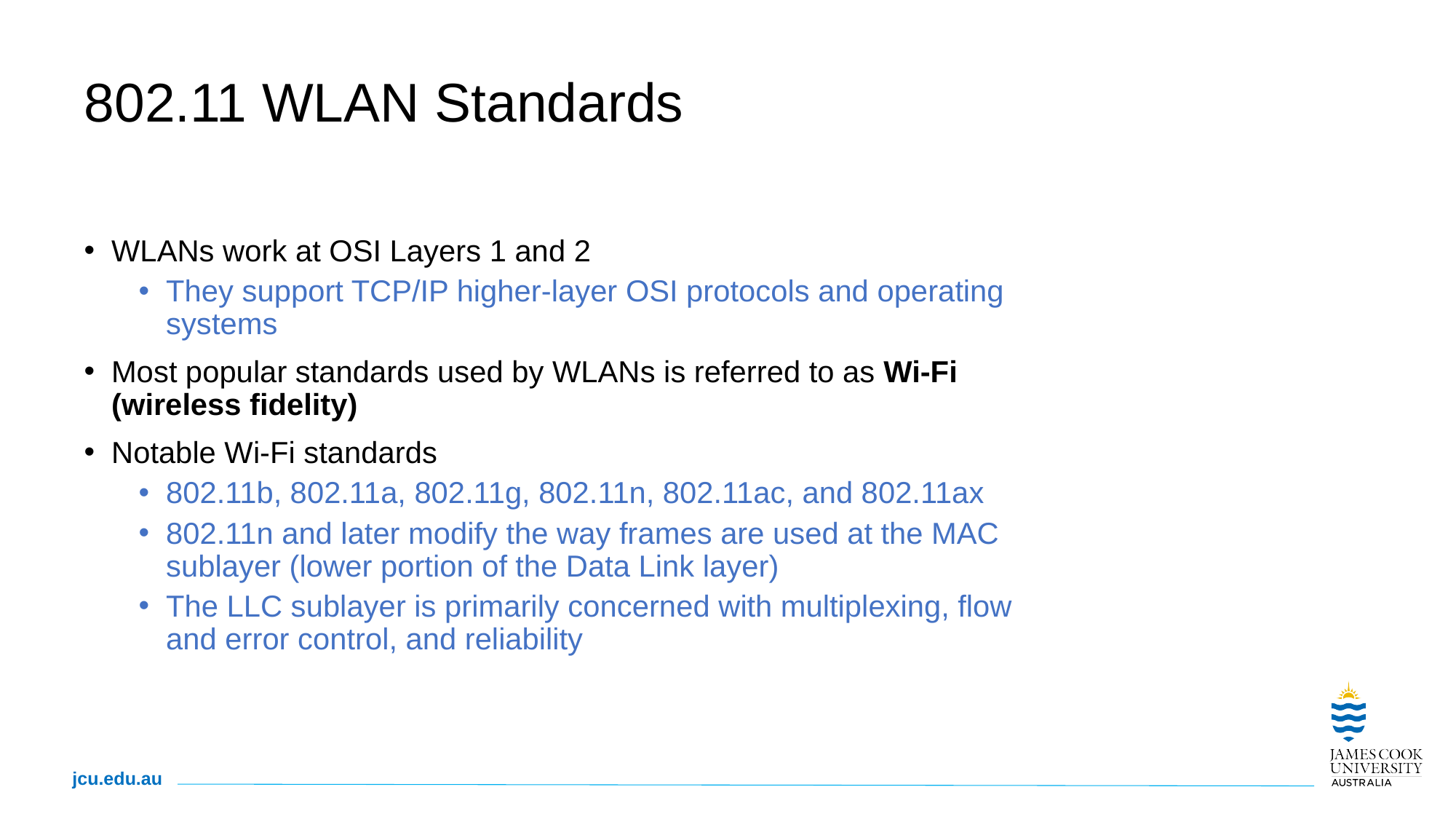

# 802.11 WLAN Standards
WLANs work at OSI Layers 1 and 2
They support TCP/IP higher-layer OSI protocols and operating systems
Most popular standards used by WLANs is referred to as Wi-Fi (wireless fidelity)
Notable Wi-Fi standards
802.11b, 802.11a, 802.11g, 802.11n, 802.11ac, and 802.11ax
802.11n and later modify the way frames are used at the MAC sublayer (lower portion of the Data Link layer)
The LLC sublayer is primarily concerned with multiplexing, flow and error control, and reliability